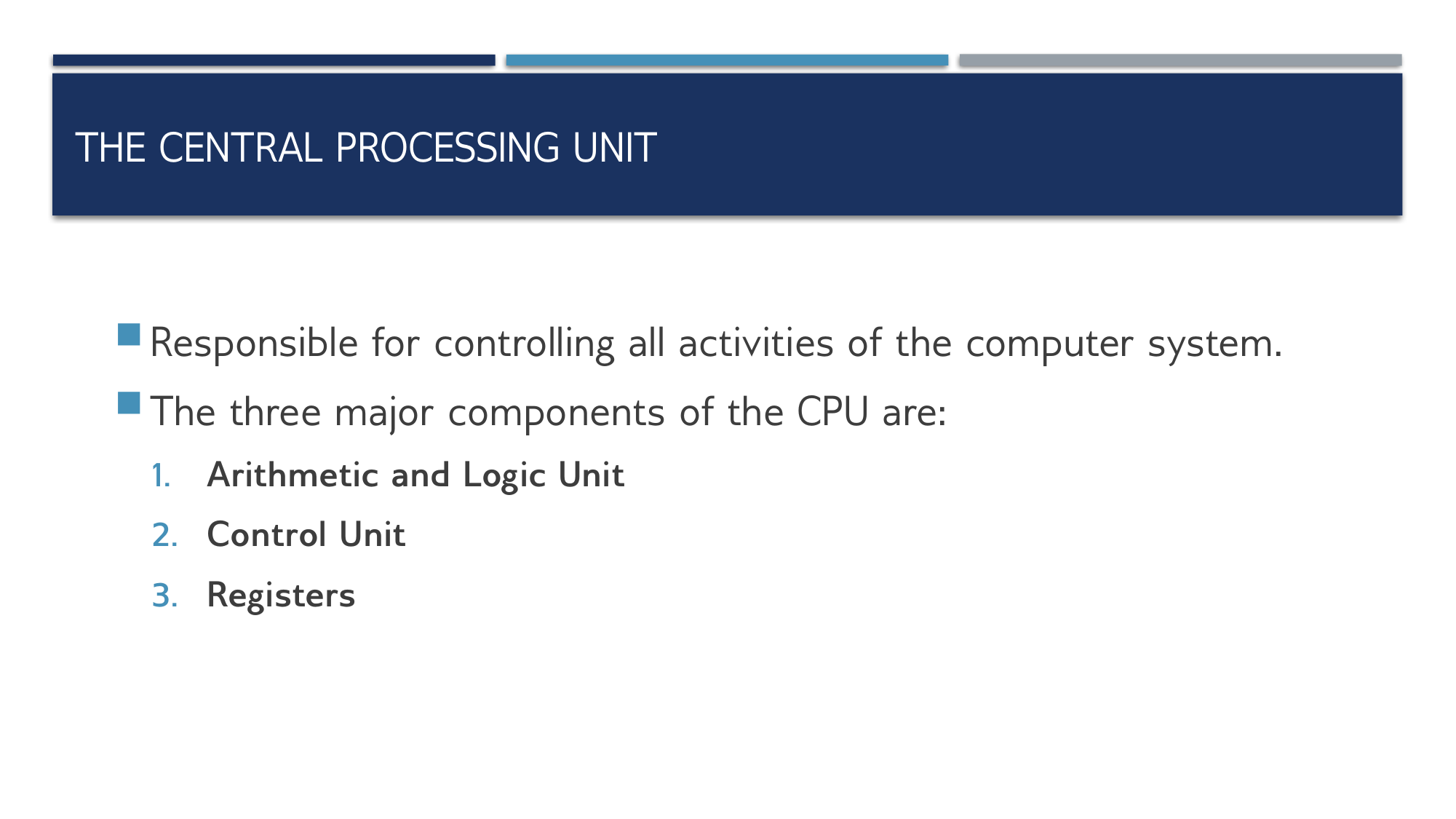

# The Central Processing Unit
Responsible for controlling all activities of the computer system.
The three major components of the CPU are:
Arithmetic and Logic Unit
Control Unit
Registers